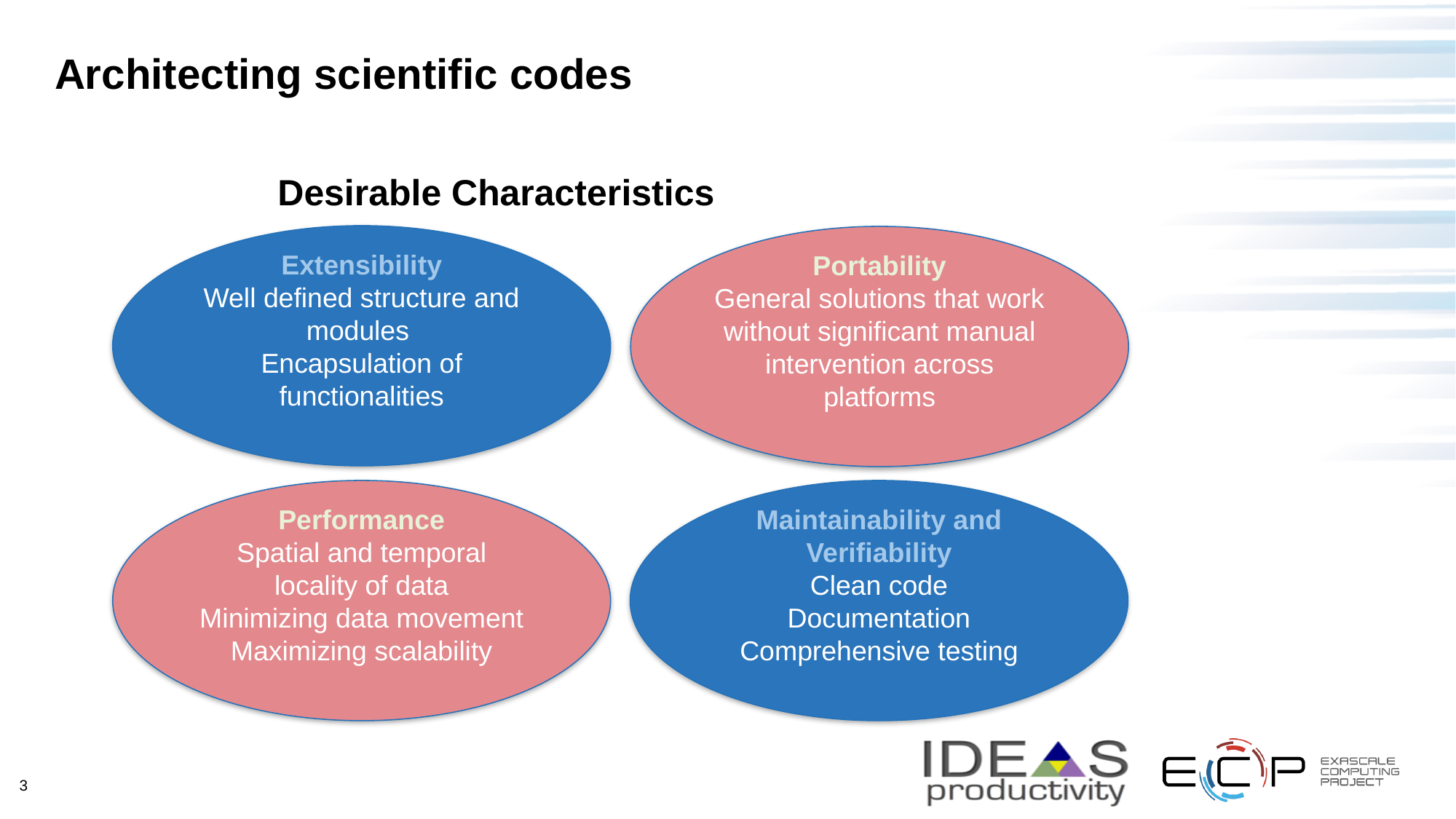

# Architecting scientific codes
Desirable Characteristics

Extensibility
Well defined structure and modules
Encapsulation of functionalities

Portability
General solutions that work without significant manual intervention across platforms

Performance
Spatial and temporal locality of data
Minimizing data movement
Maximizing scalability

Maintainability and Verifiability
Clean code
Documentation
Comprehensive testing